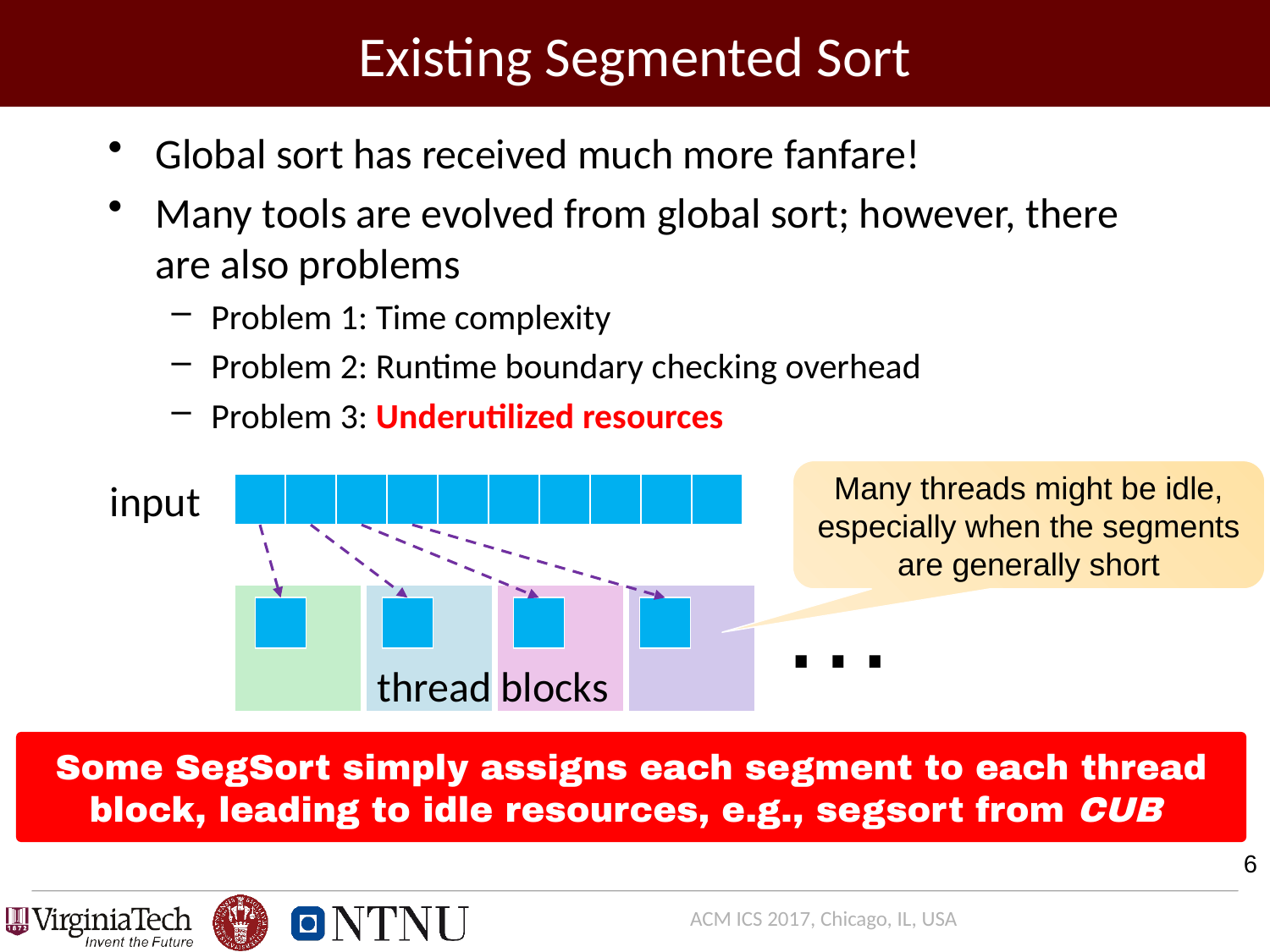

# Existing Segmented Sort
Global sort has received much more fanfare!
Many tools are evolved from global sort; however, there are also problems
Problem 1: Time complexity
Problem 2: Runtime boundary checking overhead
Problem 3: Underutilized resources
Many threads might be idle, especially when the segments are generally short
input

…

thread blocks
Some SegSort simply assigns each segment to each thread block, leading to idle resources, e.g., segsort from CUB
6
ACM ICS 2017, Chicago, IL, USA